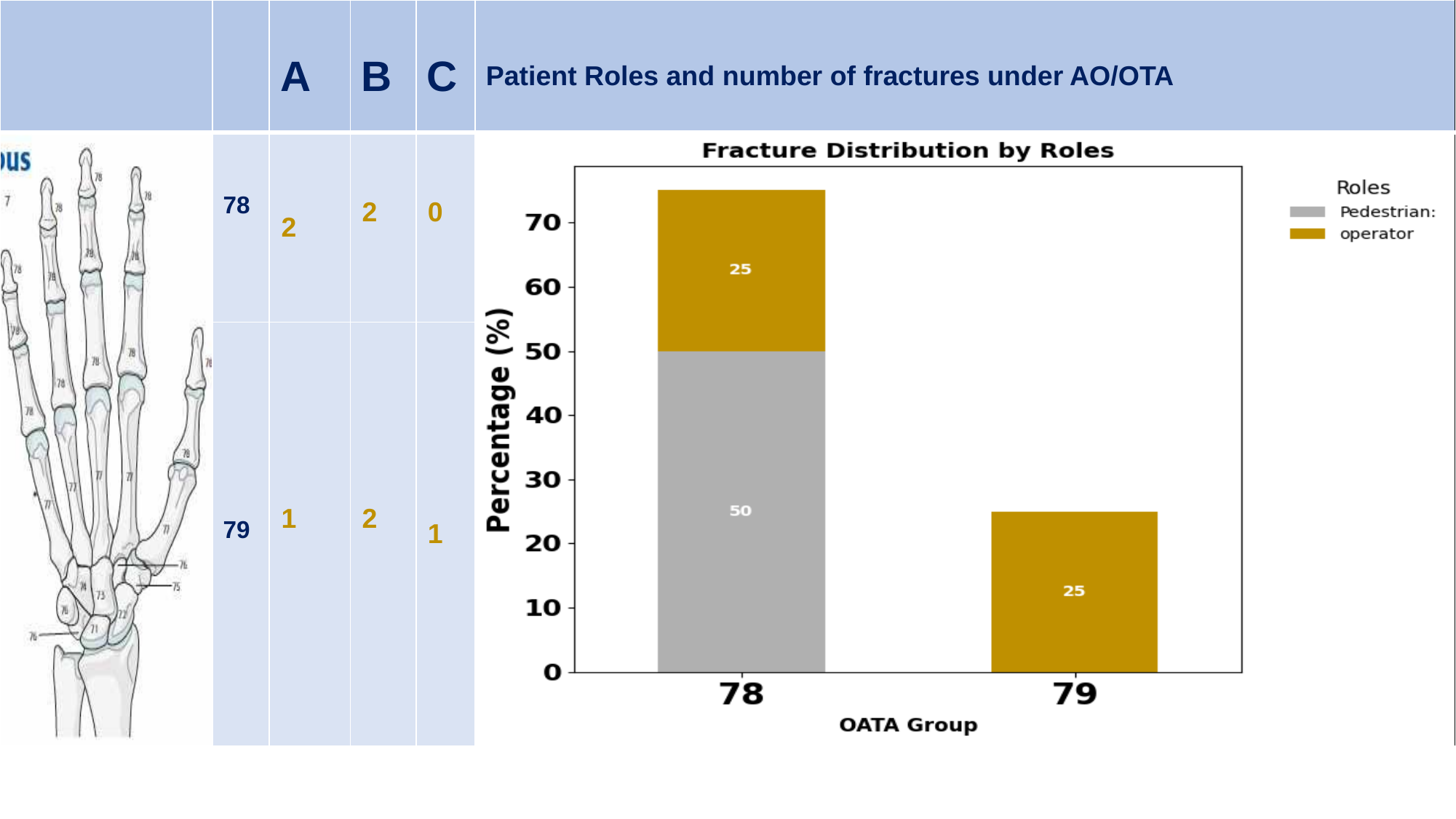

|  |  | A | B | C | Patient Roles and number of fractures under AO/OTA |
| --- | --- | --- | --- | --- | --- |
|  | 78 | 2 | 2 | 0 |  |
|  | 79 | 1 | 2 | 1 |  |